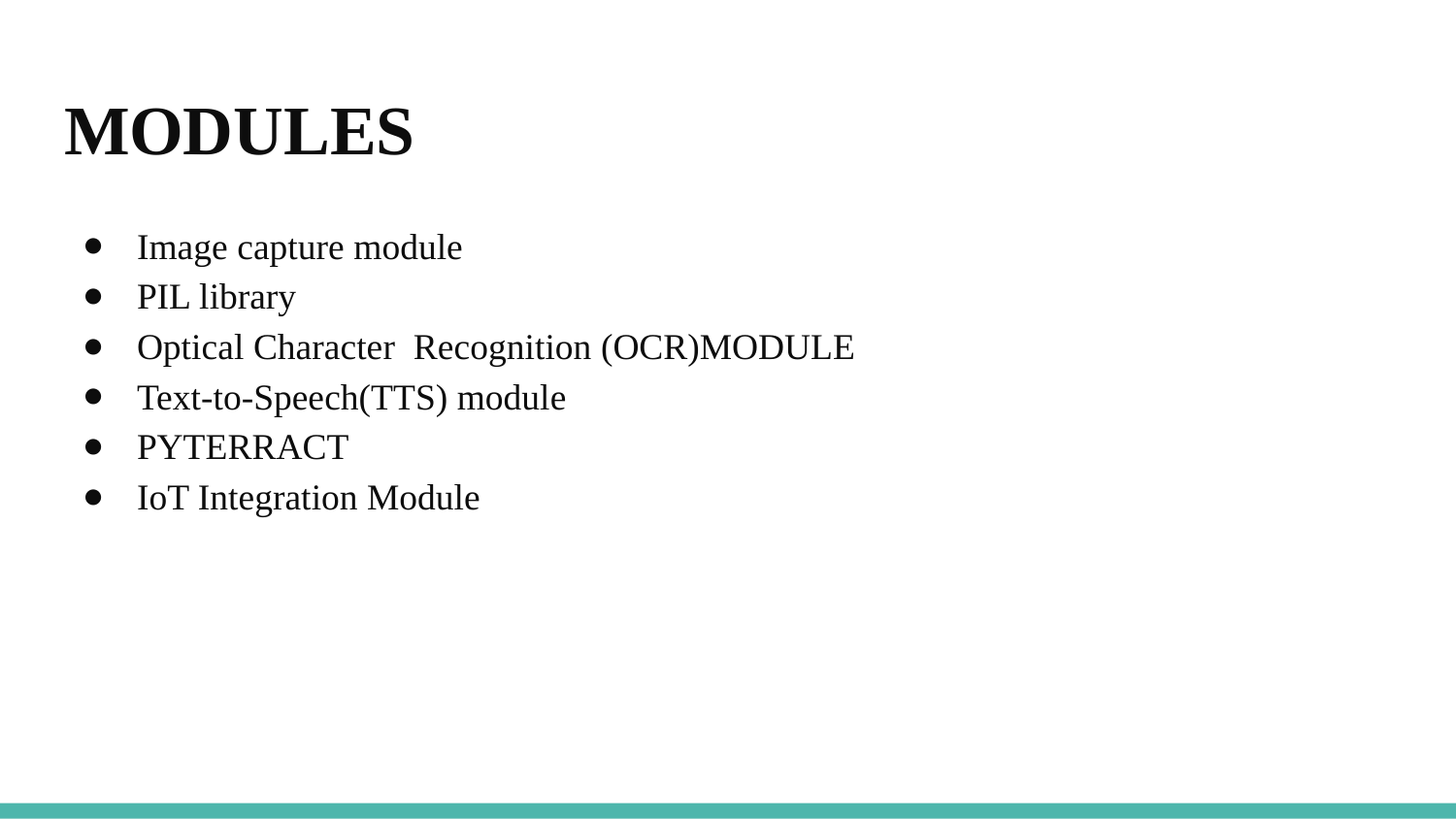

# MODULES
Image capture module
PIL library
Optical Character  Recognition (OCR)MODULE
Text-to-Speech(TTS) module
PYTERRACT
IoT Integration Module